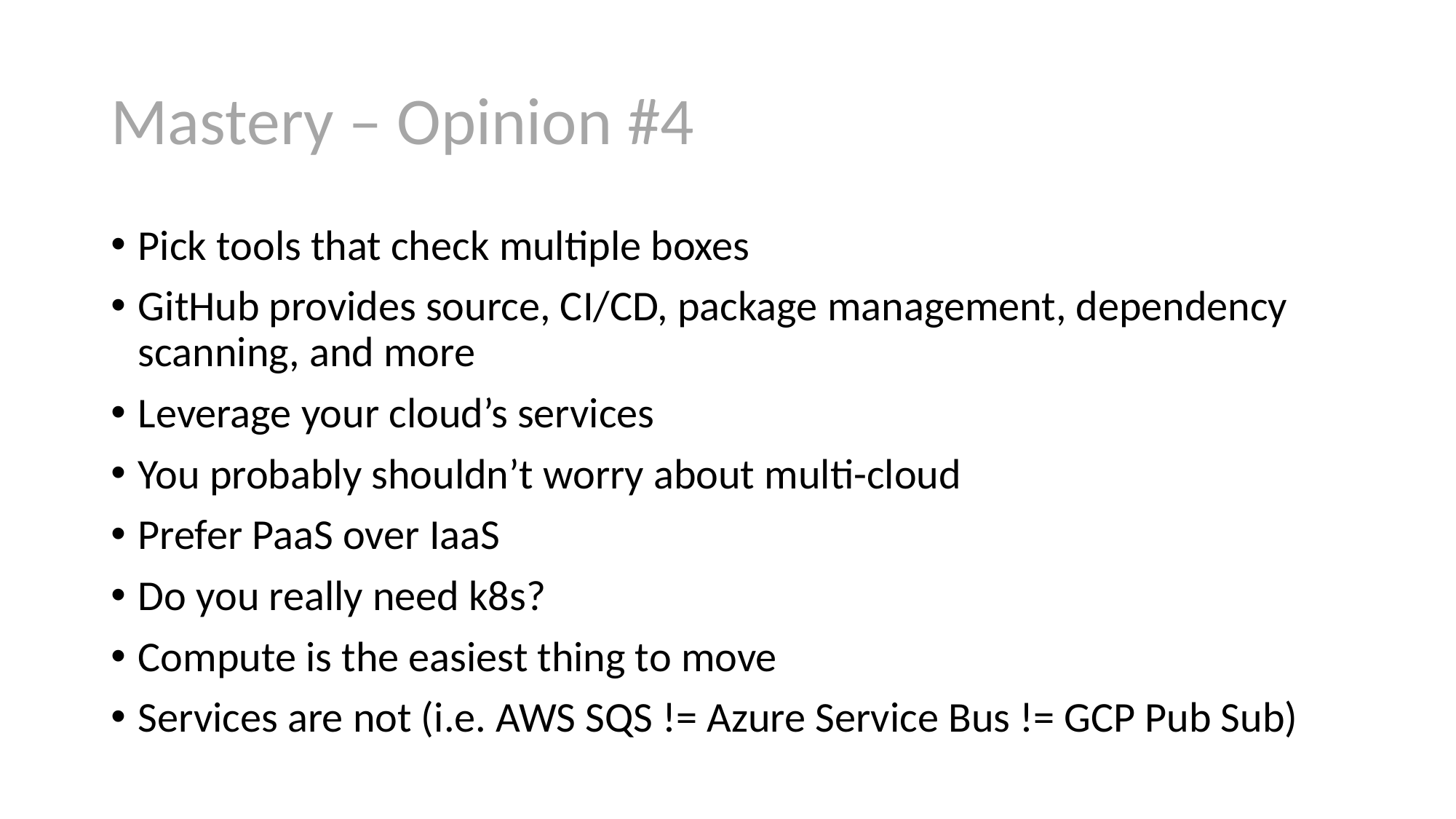

# Mastery – Opinion #4
Pick tools that check multiple boxes
GitHub provides source, CI/CD, package management, dependency scanning, and more
Leverage your cloud’s services
You probably shouldn’t worry about multi-cloud
Prefer PaaS over IaaS
Do you really need k8s?
Compute is the easiest thing to move
Services are not (i.e. AWS SQS != Azure Service Bus != GCP Pub Sub)